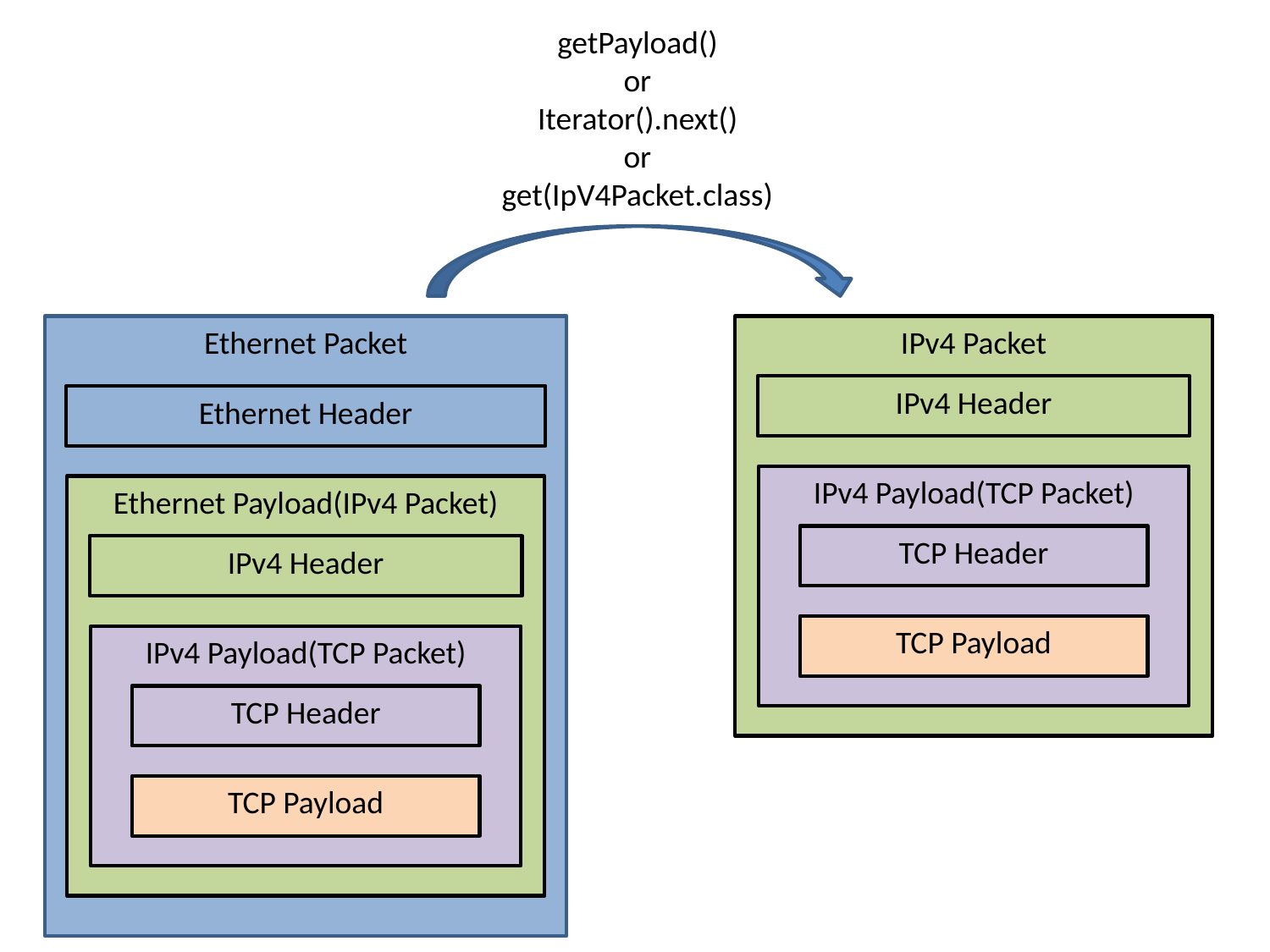

getPayload()
or
Iterator().next()
or
get(IpV4Packet.class)

IPv4 Packet
Ethernet Packet
IPv4 Header
Ethernet Header
IPv4 Payload(TCP Packet)
Ethernet Payload(IPv4 Packet)
TCP Header
IPv4 Header
TCP Payload
IPv4 Payload(TCP Packet)
TCP Header
TCP Payload